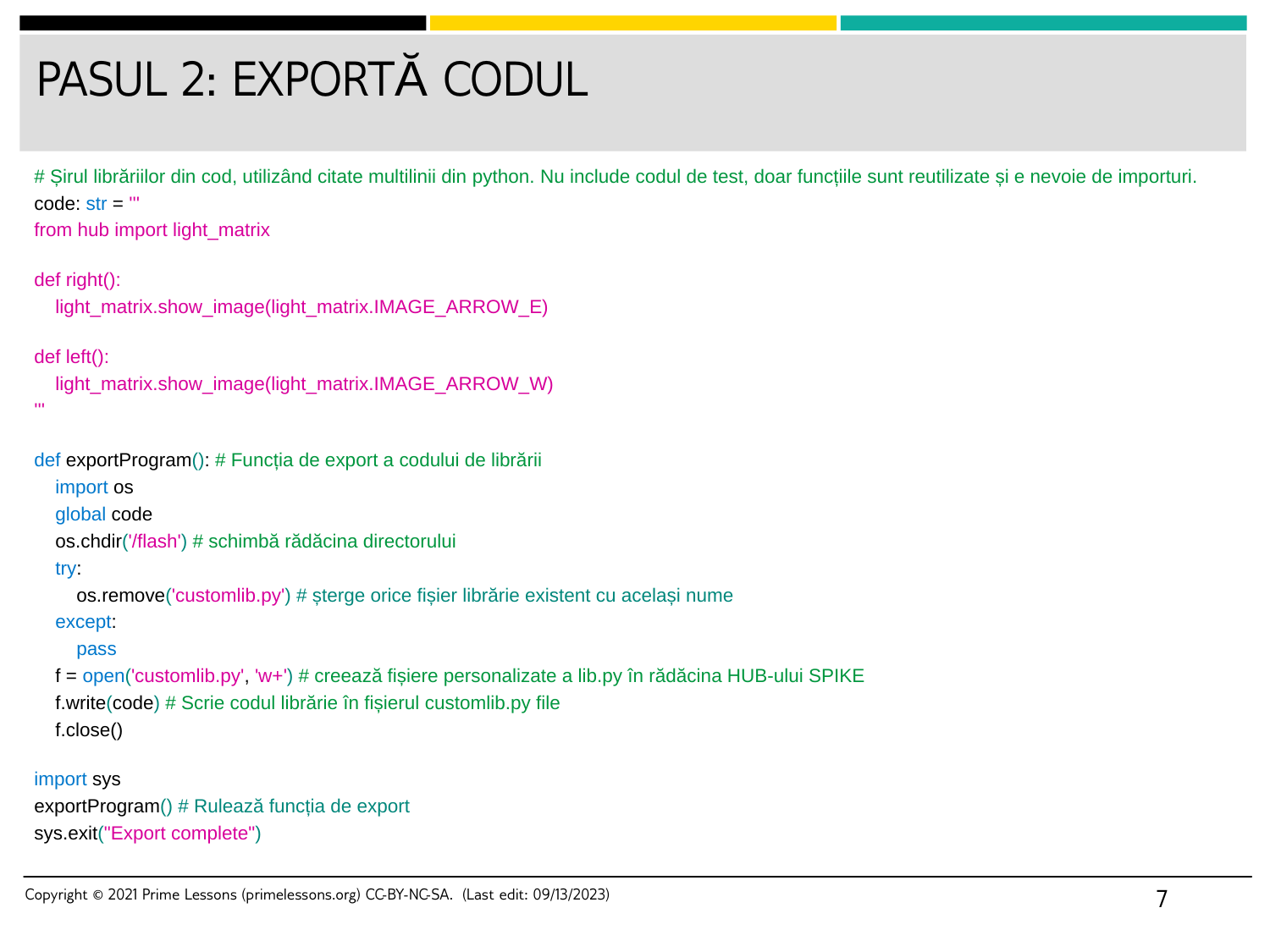

# PASUL 2: EXPORTĂ CODUL
# Șirul librăriilor din cod, utilizând citate multilinii din python. Nu include codul de test, doar funcțiile sunt reutilizate și e nevoie de importuri.
code: str = '''
from hub import light_matrix
def right():
    light_matrix.show_image(light_matrix.IMAGE_ARROW_E)
def left():
    light_matrix.show_image(light_matrix.IMAGE_ARROW_W)
'''
def exportProgram(): # Funcția de export a codului de librării
    import os
    global code
    os.chdir('/flash') # schimbă rădăcina directorului
    try:
        os.remove('customlib.py') # șterge orice fișier librărie existent cu același nume
    except:
        pass
    f = open('customlib.py', 'w+') # creează fișiere personalizate a lib.py în rădăcina HUB-ului SPIKE
    f.write(code) # Scrie codul librărie în fișierul customlib.py file
    f.close()
import sys
exportProgram() # Rulează funcția de export
sys.exit("Export complete")
7
Copyright © 2021 Prime Lessons (primelessons.org) CC-BY-NC-SA.  (Last edit: 09/13/2023)